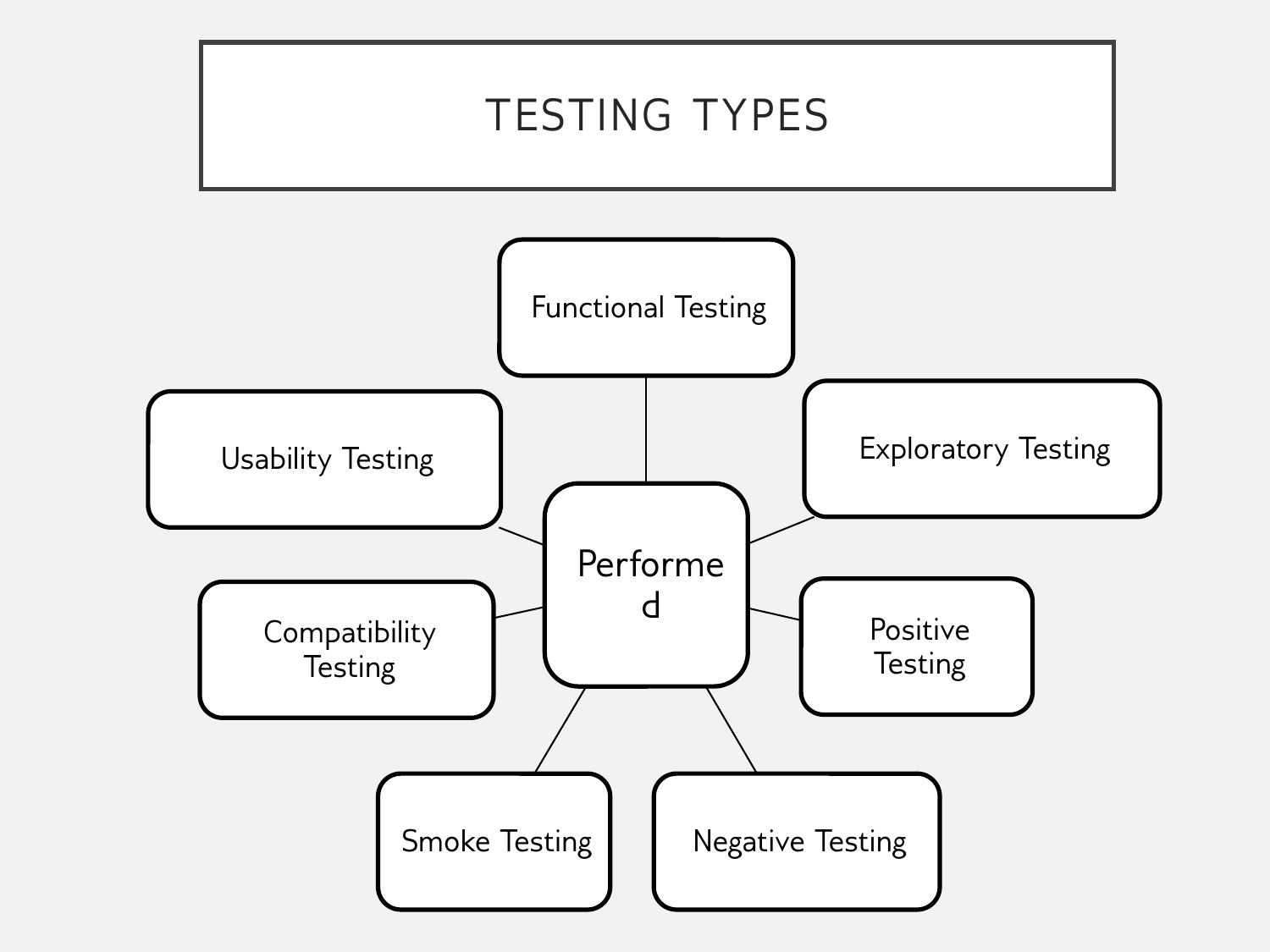

# TESTING TYPES
Performed
Functional Testing
Exploratory Testing
Positive Testing
Negative Testing
Smoke Testing
Compatibility Testing
Usability Testing